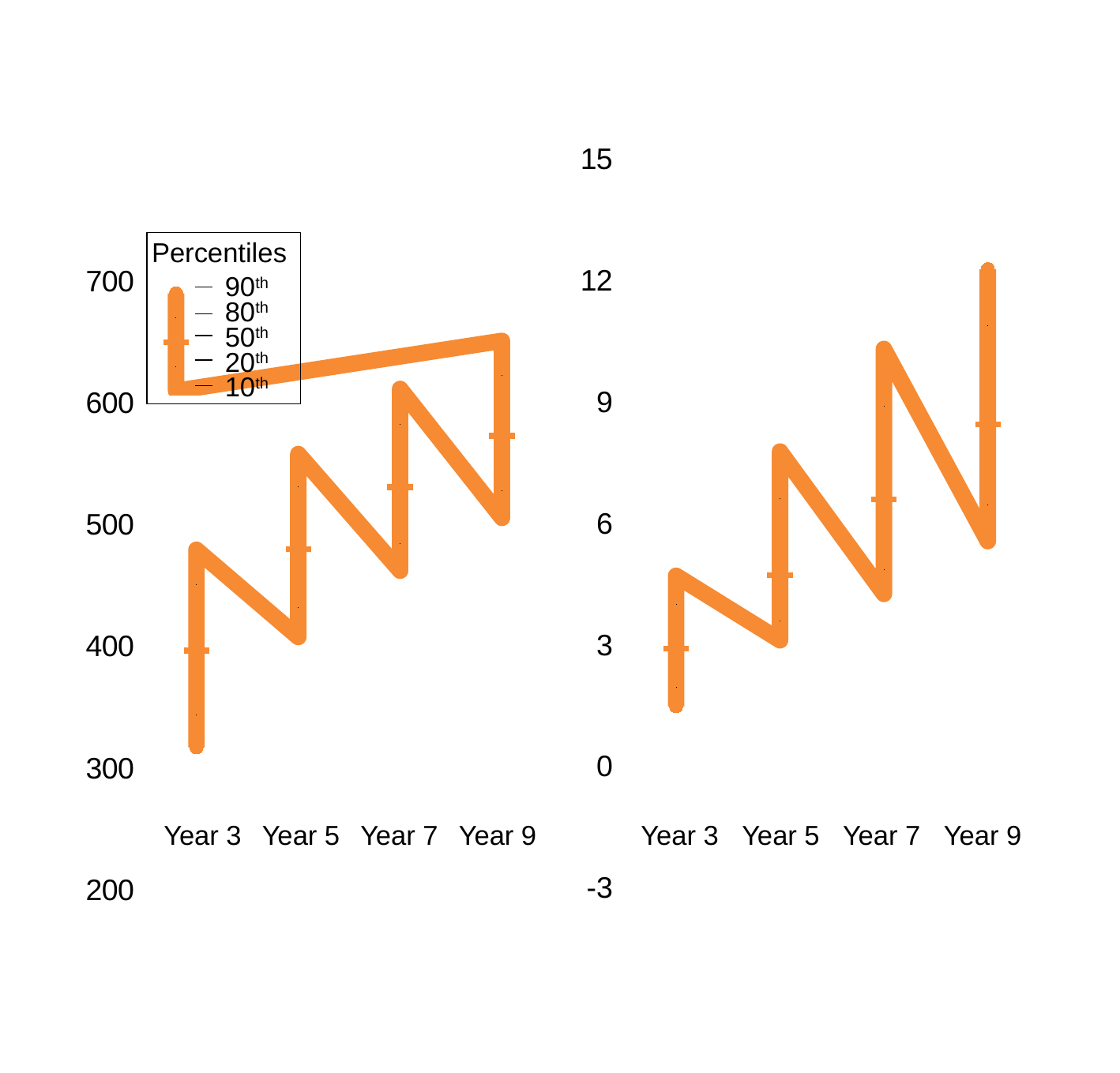

NAPLAN scale score
Equivalent year levels

### Chart

| Category |  |  |  |
|---|---|---|---|
Percentiles

### Chart

| Category |  |  |  |
|---|---|---|---|
90th
80th
50th
20th
10th

Year 3
Year 5
Year 7
Year 9
Year 3
Year 5
Year 7
Year 9